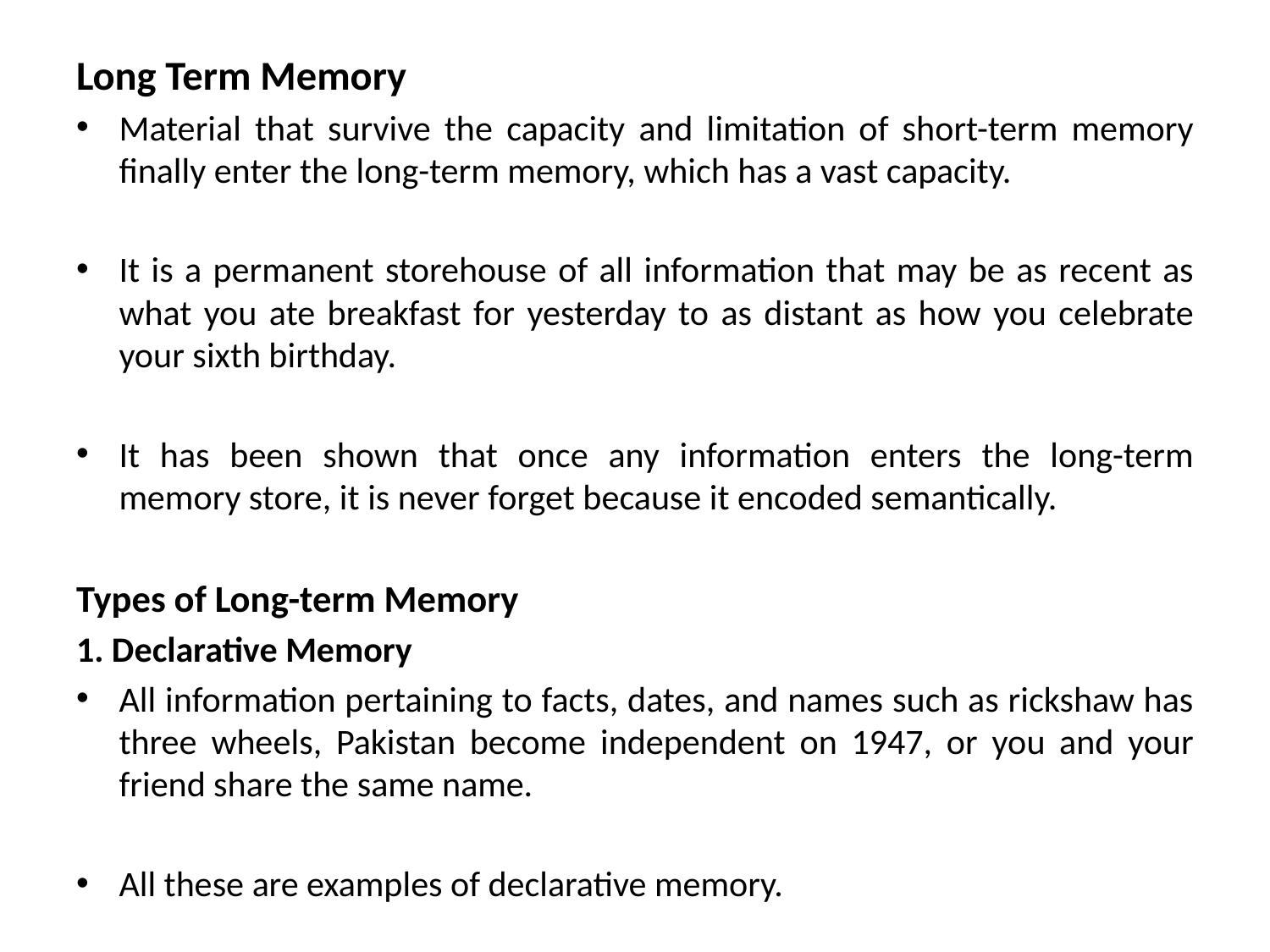

Long Term Memory
Material that survive the capacity and limitation of short-term memory finally enter the long-term memory, which has a vast capacity.

It is a permanent storehouse of all information that may be as recent as what you ate breakfast for yesterday to as distant as how you celebrate your sixth birthday.

It has been shown that once any information enters the long-term memory store, it is never forget because it encoded semantically.

Types of Long-term Memory
1. Declarative Memory
All information pertaining to facts, dates, and names such as rickshaw has three wheels, Pakistan become independent on 1947, or you and your friend share the same name.

All these are examples of declarative memory.